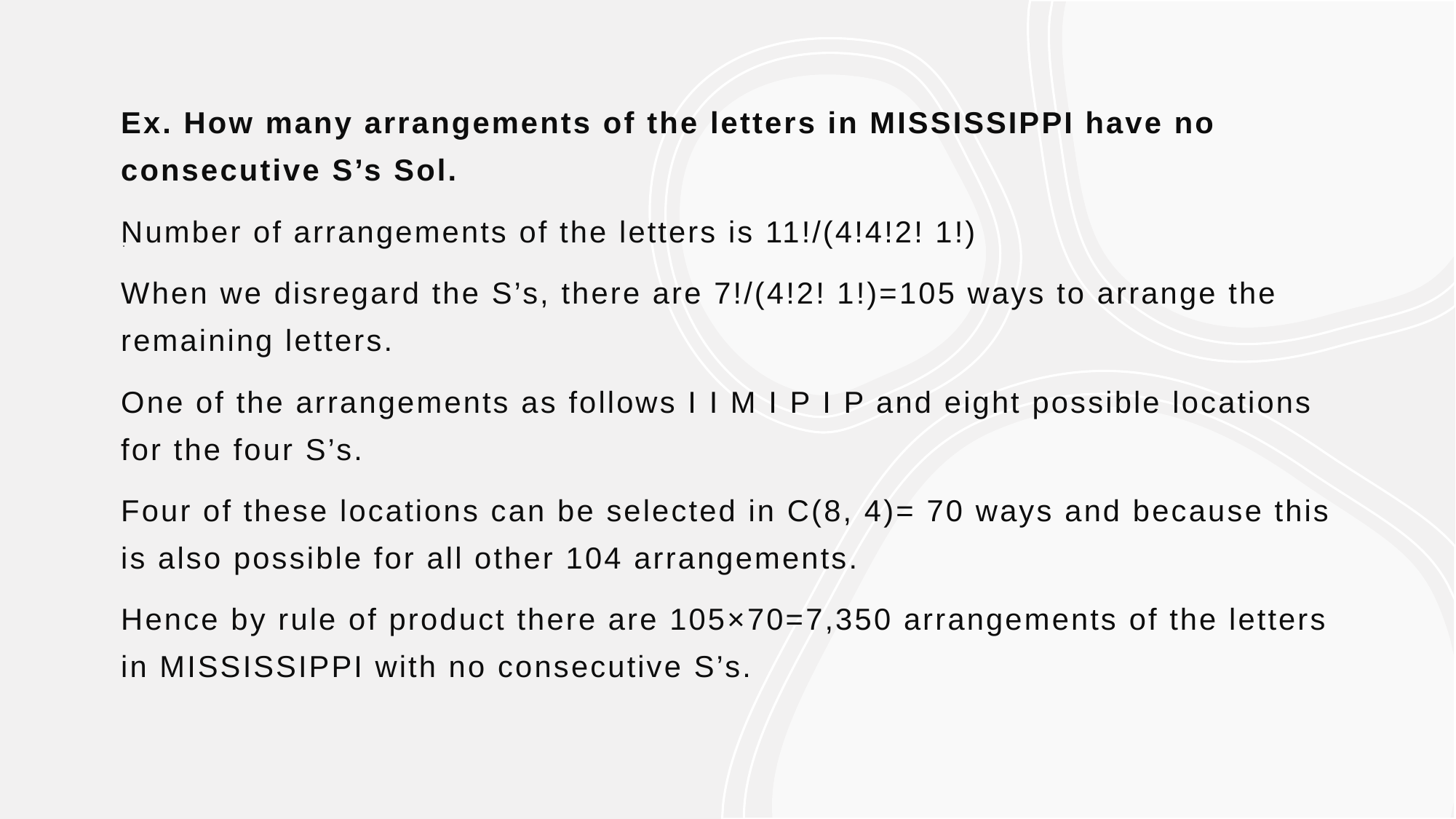

# .
Ex. How many arrangements of the letters in MISSISSIPPI have no consecutive S’s Sol.
Number of arrangements of the letters is 11!/(4!4!2! 1!)
When we disregard the S’s, there are 7!/(4!2! 1!)=105 ways to arrange the remaining letters.
One of the arrangements as follows I I M I P I P and eight possible locations for the four S’s.
Four of these locations can be selected in C(8, 4)= 70 ways and because this is also possible for all other 104 arrangements.
Hence by rule of product there are 105×70=7,350 arrangements of the letters in MISSISSIPPI with no consecutive S’s.